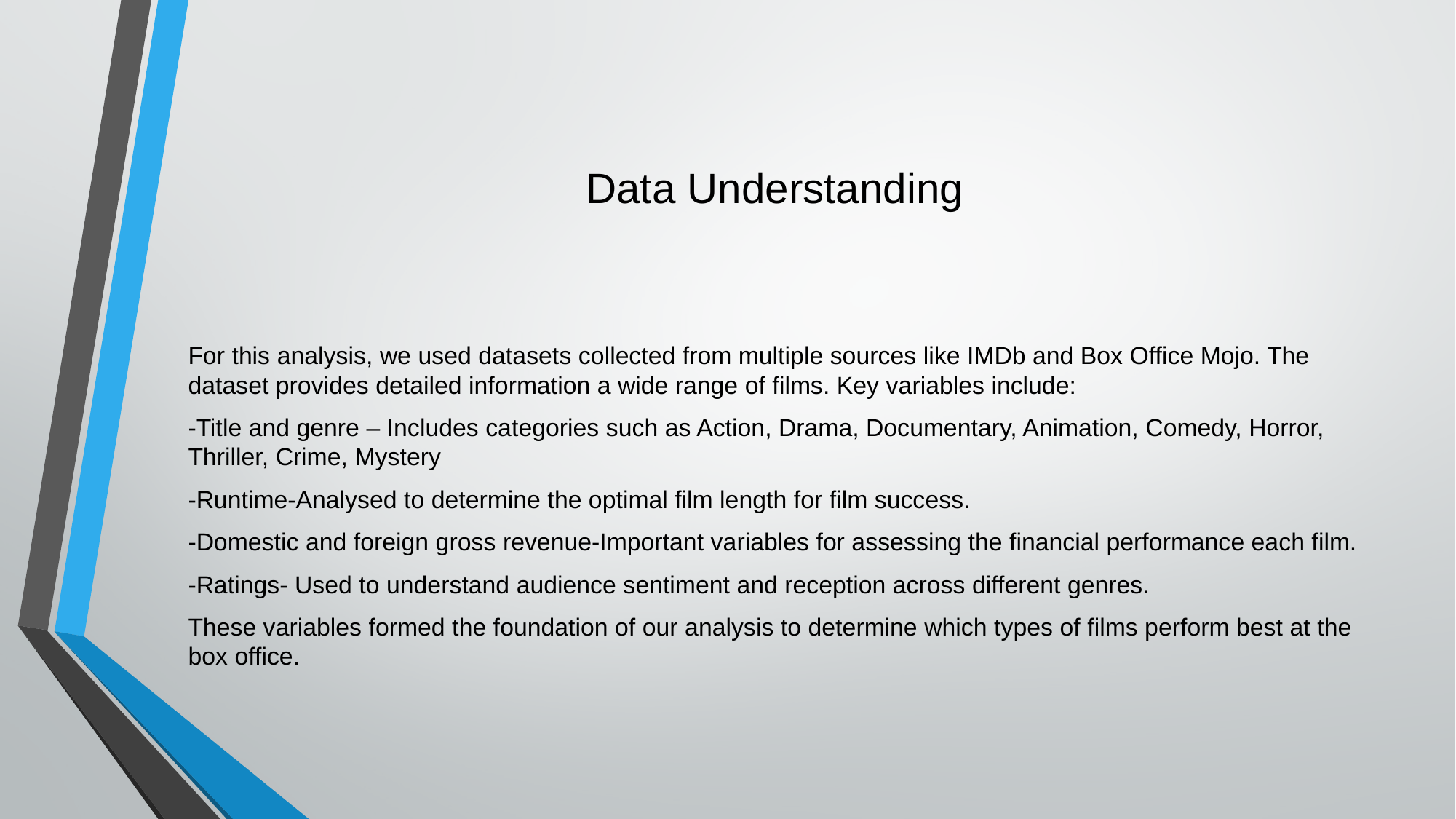

# Data Understanding
For this analysis, we used datasets collected from multiple sources like IMDb and Box Office Mojo. The dataset provides detailed information a wide range of films. Key variables include:
-Title and genre – Includes categories such as Action, Drama, Documentary, Animation, Comedy, Horror, Thriller, Crime, Mystery
-Runtime-Analysed to determine the optimal film length for film success.
-Domestic and foreign gross revenue-Important variables for assessing the financial performance each film.
-Ratings- Used to understand audience sentiment and reception across different genres.
These variables formed the foundation of our analysis to determine which types of films perform best at the box office.